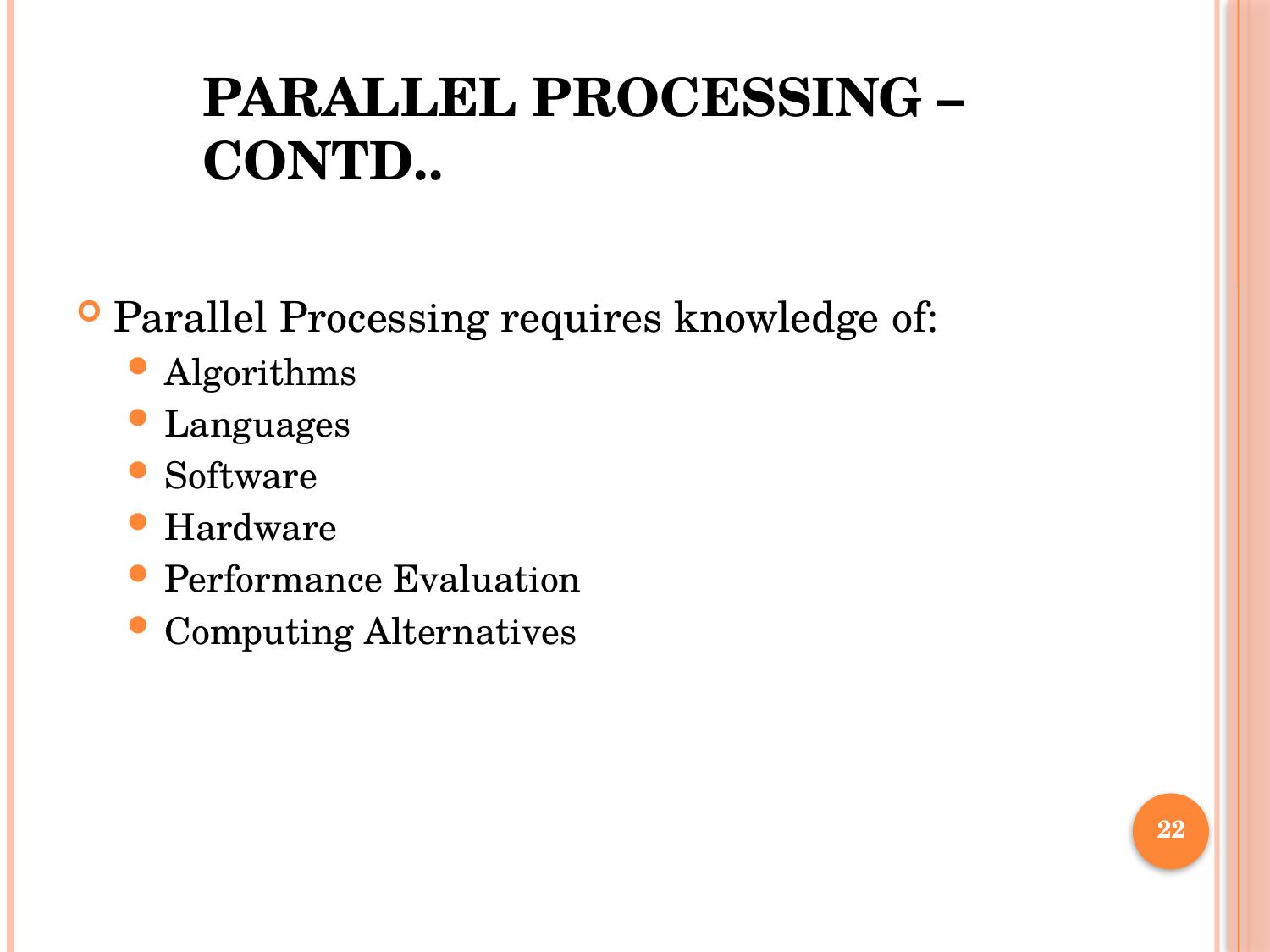

# Parallel Processing – Contd..

Parallel Processing requires knowledge of:
Algorithms
Languages
Software
Hardware
Performance Evaluation
Computing Alternatives
22